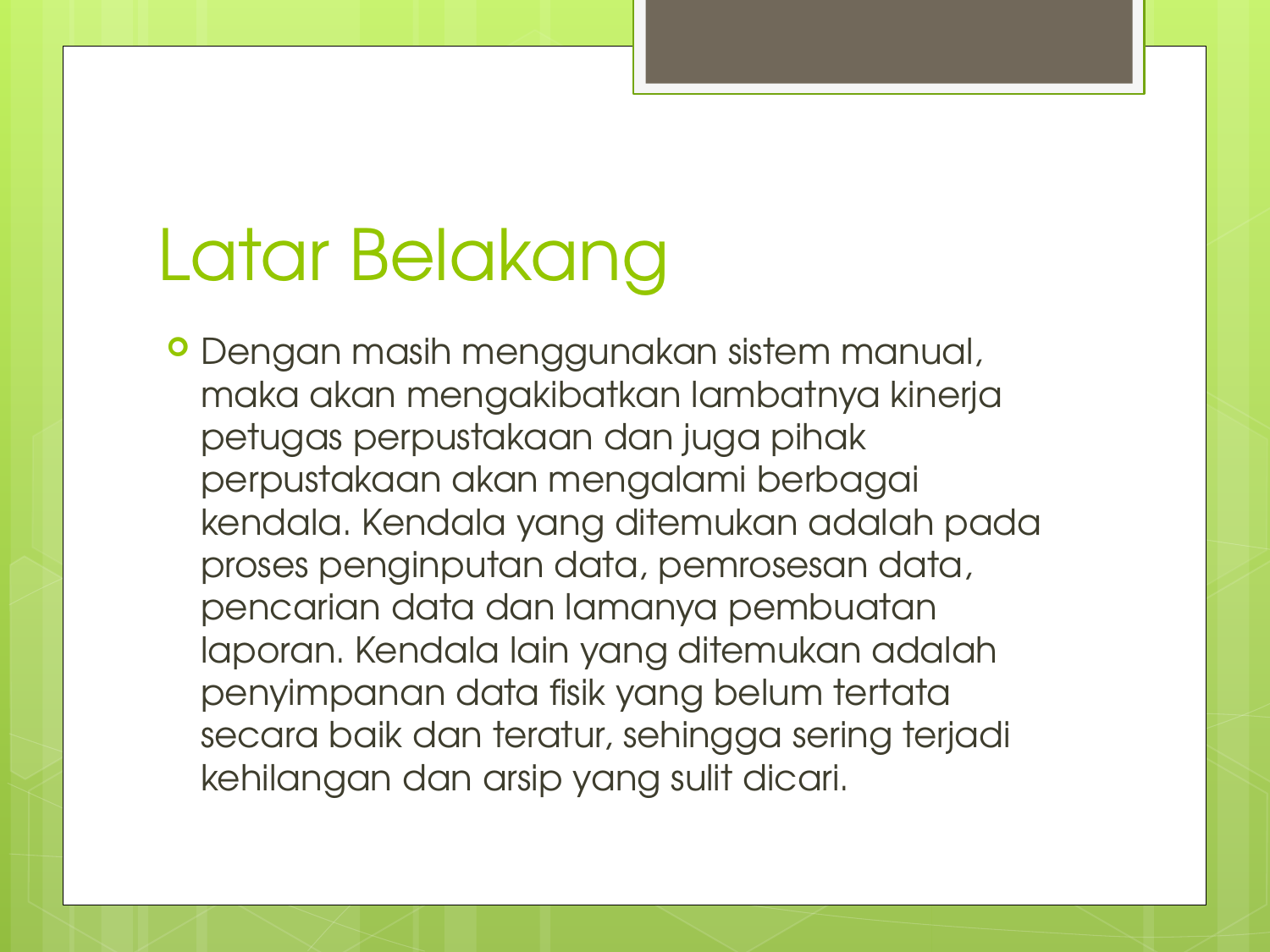

# Latar Belakang
Dengan masih menggunakan sistem manual, maka akan mengakibatkan lambatnya kinerja petugas perpustakaan dan juga pihak perpustakaan akan mengalami berbagai kendala. Kendala yang ditemukan adalah pada proses penginputan data, pemrosesan data, pencarian data dan lamanya pembuatan laporan. Kendala lain yang ditemukan adalah penyimpanan data fisik yang belum tertata secara baik dan teratur, sehingga sering terjadi kehilangan dan arsip yang sulit dicari.